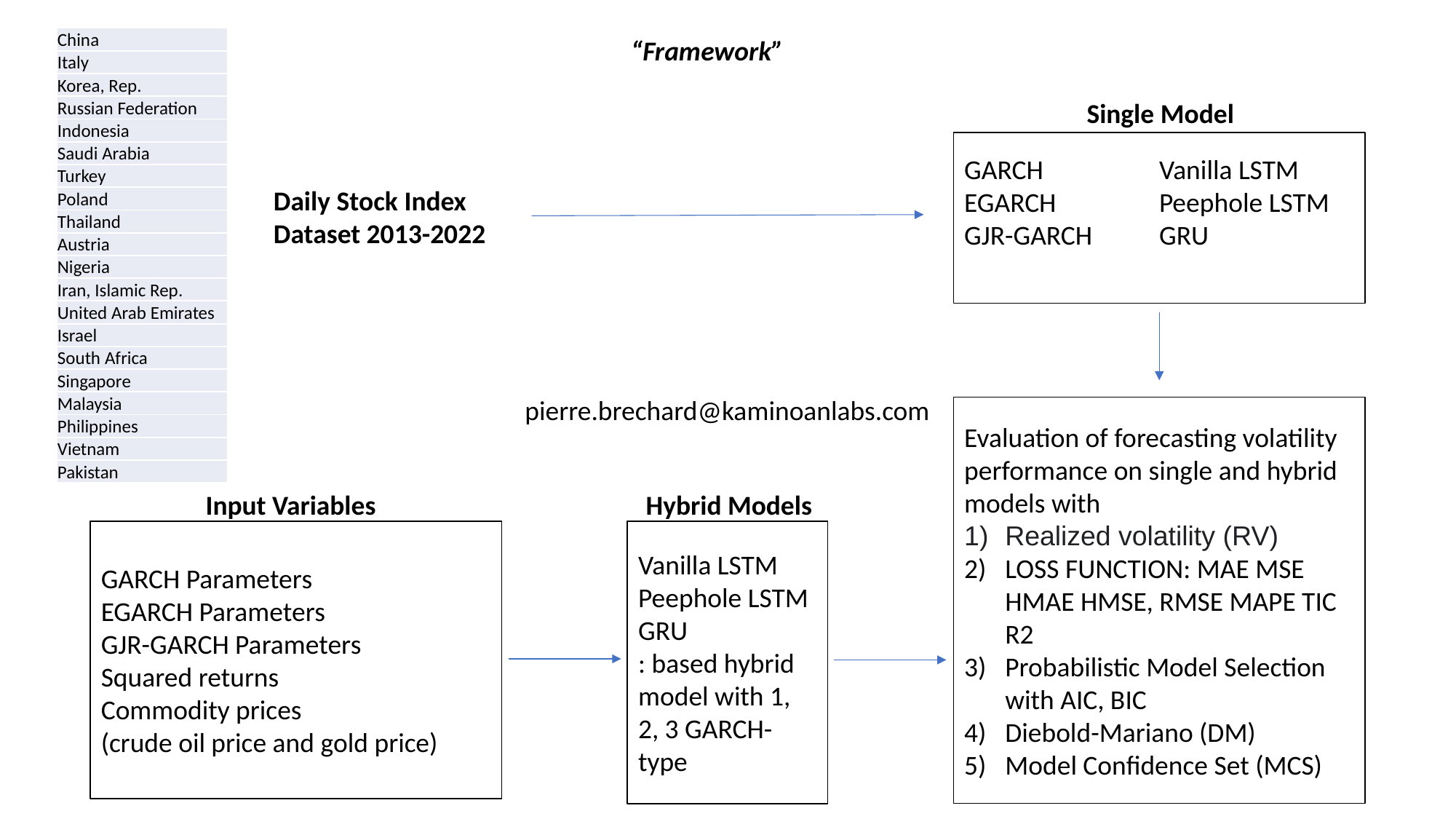

| China |
| --- |
| Italy |
| Korea, Rep. |
| Russian Federation |
| Indonesia |
| Saudi Arabia |
| Turkey |
| Poland |
| Thailand |
| Austria |
| Nigeria |
| Iran, Islamic Rep. |
| United Arab Emirates |
| Israel |
| South Africa |
| Singapore |
| Malaysia |
| Philippines |
| Vietnam |
| Pakistan |
“Framework”
Single Model
GARCH
EGARCH
GJR-GARCH

Vanilla LSTM
Peephole LSTM
GRU

Daily Stock Index
Dataset 2013-2022
pierre.brechard@kaminoanlabs.com
Evaluation of forecasting volatility performance on single and hybrid models with
Realized volatility (RV)
LOSS FUNCTION: MAE MSE HMAE HMSE, RMSE MAPE TIC R2
Probabilistic Model Selection with AIC, BIC
Diebold-Mariano (DM)
Model Confidence Set (MCS)
Input Variables
Hybrid Models
Vanilla LSTM
Peephole LSTM
GRU
: based hybrid model with 1, 2, 3 GARCH-type
GARCH Parameters
EGARCH Parameters
GJR-GARCH Parameters
Squared returns
Commodity prices
(crude oil price and gold price)